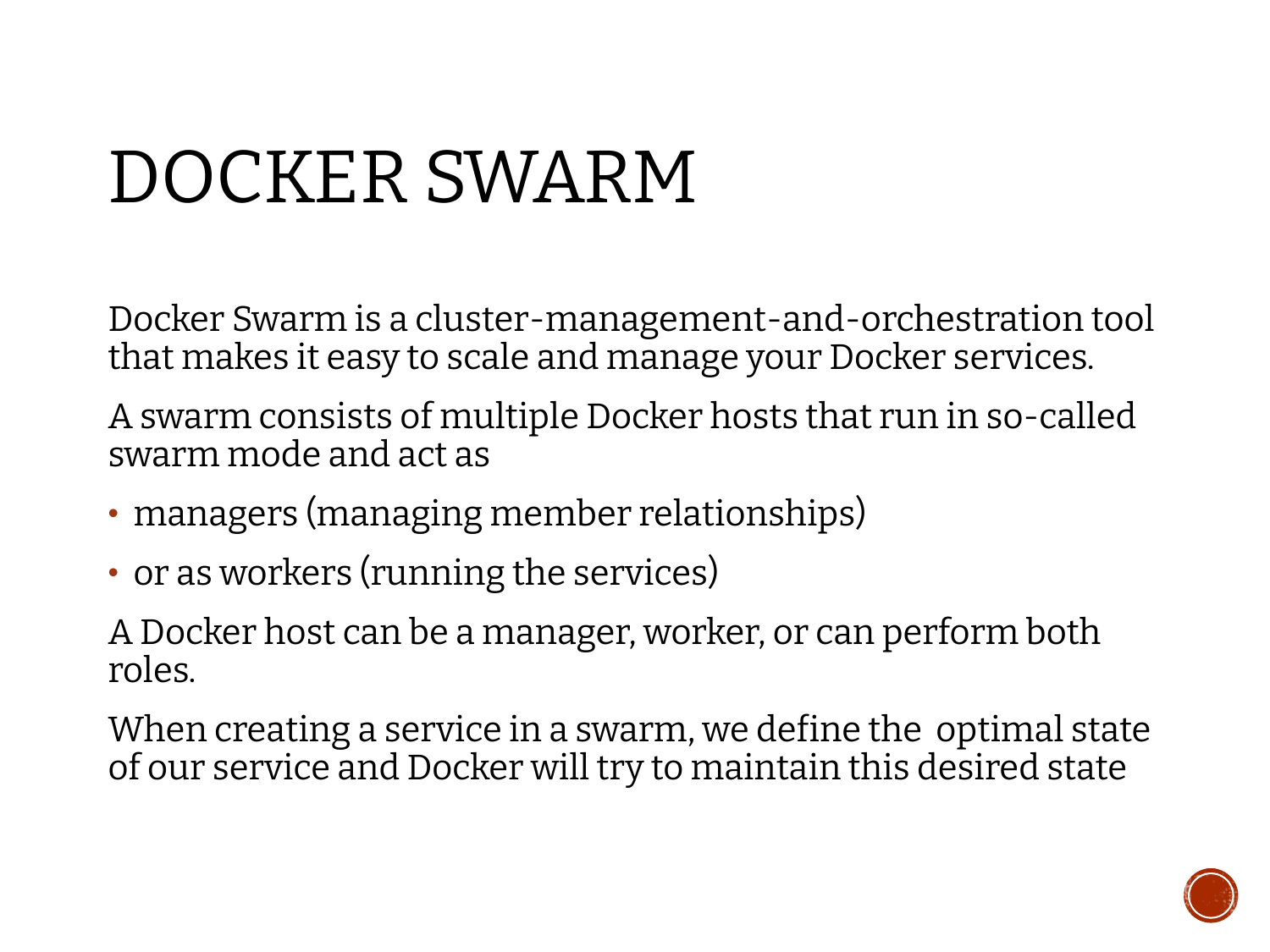

# Docker swarm
Docker Swarm is a cluster-management-and-orchestration tool that makes it easy to scale and manage your Docker services.
A swarm consists of multiple Docker hosts that run in so-called swarm mode and act as
managers (managing member relationships)
or as workers (running the services)
A Docker host can be a manager, worker, or can perform both roles.
When creating a service in a swarm, we define the  optimal state of our service and Docker will try to maintain this desired state